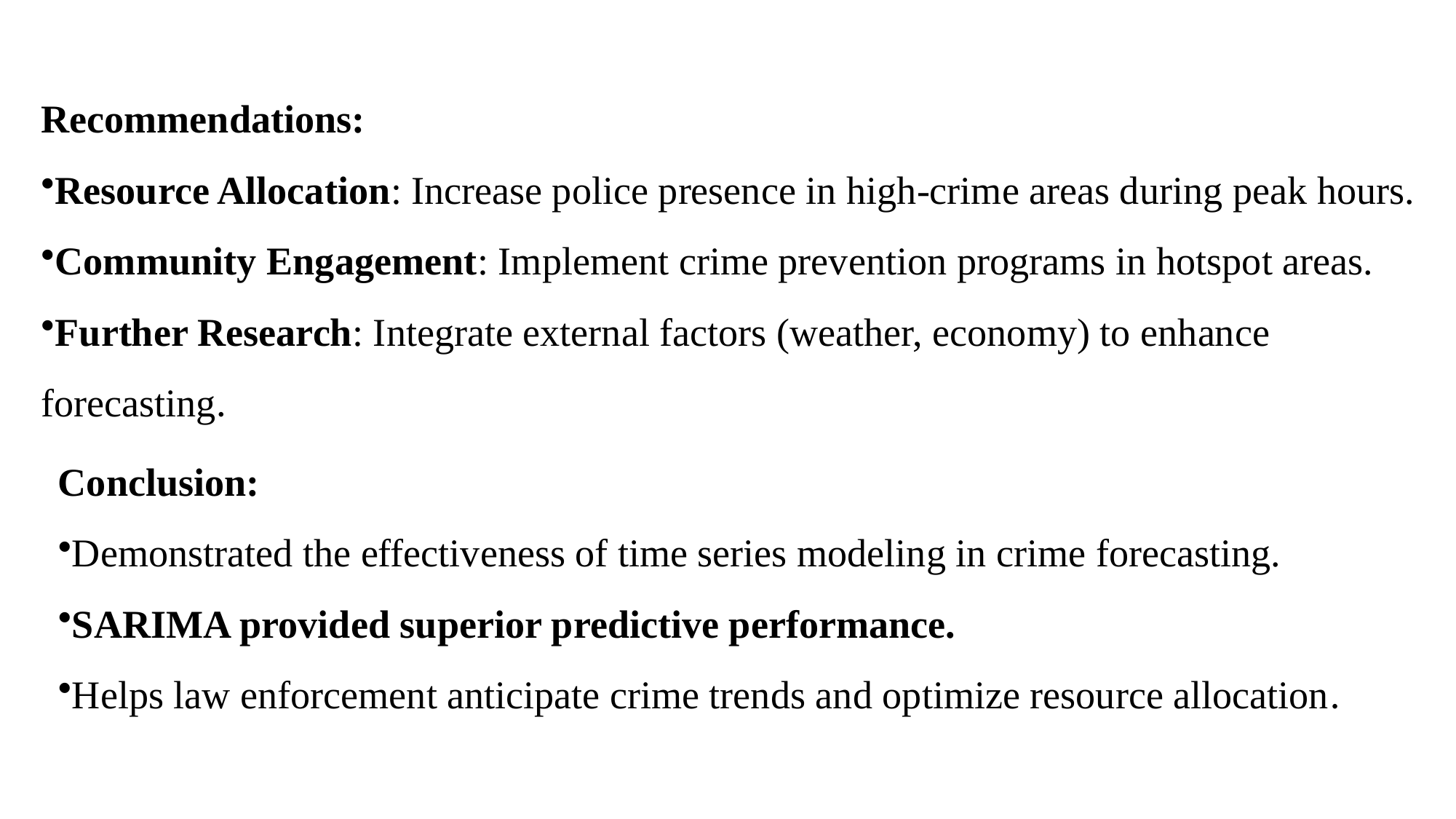

Recommendations:
Resource Allocation: Increase police presence in high-crime areas during peak hours.
Community Engagement: Implement crime prevention programs in hotspot areas.
Further Research: Integrate external factors (weather, economy) to enhance forecasting.

Conclusion:
Demonstrated the effectiveness of time series modeling in crime forecasting.
SARIMA provided superior predictive performance.
Helps law enforcement anticipate crime trends and optimize resource allocation.